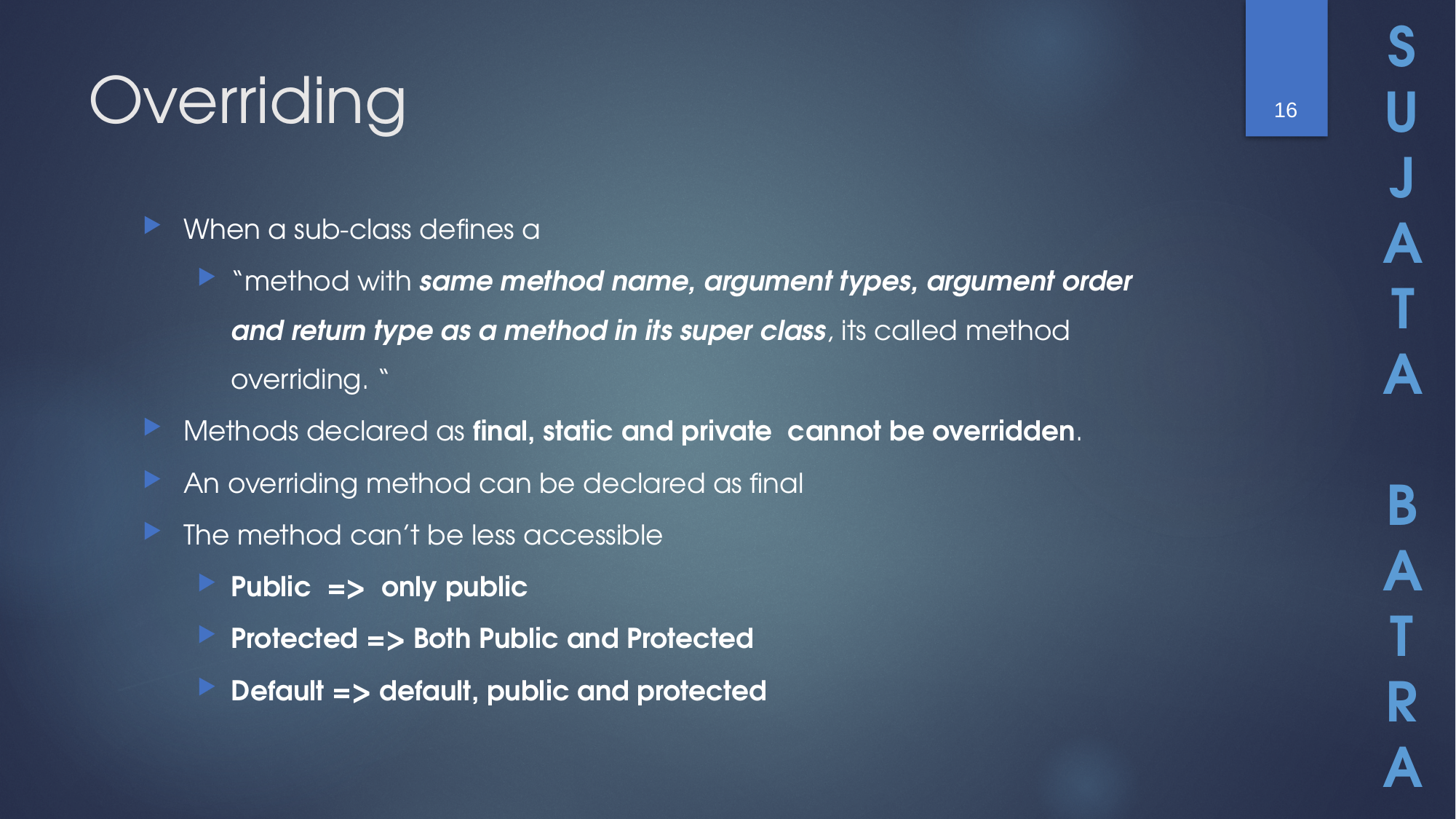

16
# Overriding
When a sub-class defines a
“method with same method name, argument types, argument order and return type as a method in its super class, its called method overriding. “
Methods declared as final, static and private  cannot be overridden.
An overriding method can be declared as final
The method can’t be less accessible
Public  =>  only public
Protected => Both Public and Protected
Default => default, public and protected